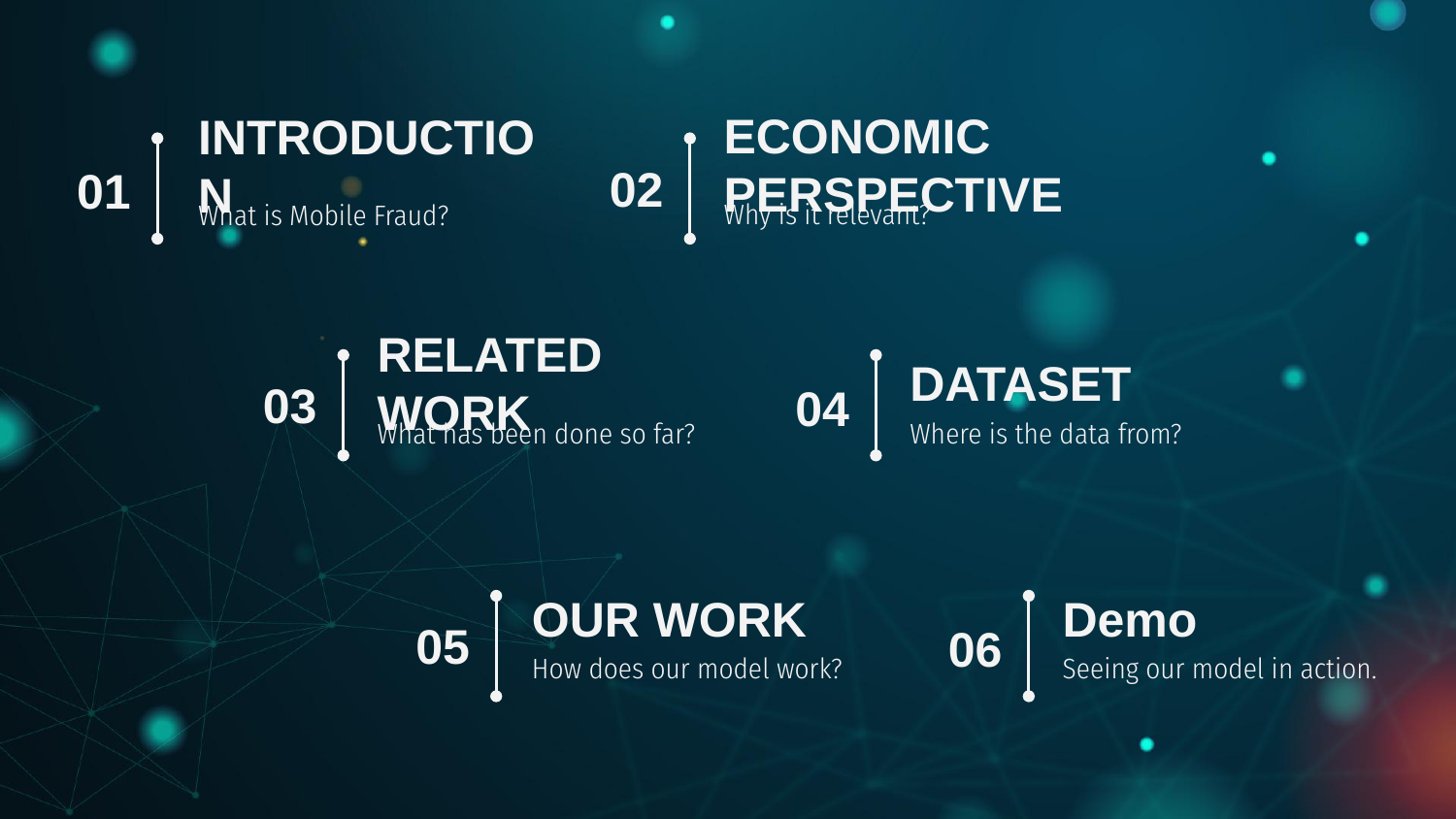

ECONOMIC PERSPECTIVE
# INTRODUCTION
02
01
Why is it relevant?
What is Mobile Fraud?
RELATED WORK
DATASET
03
04
What has been done so far?
Where is the data from?
OUR WORK
Demo
05
06
How does our model work?
Seeing our model in action.